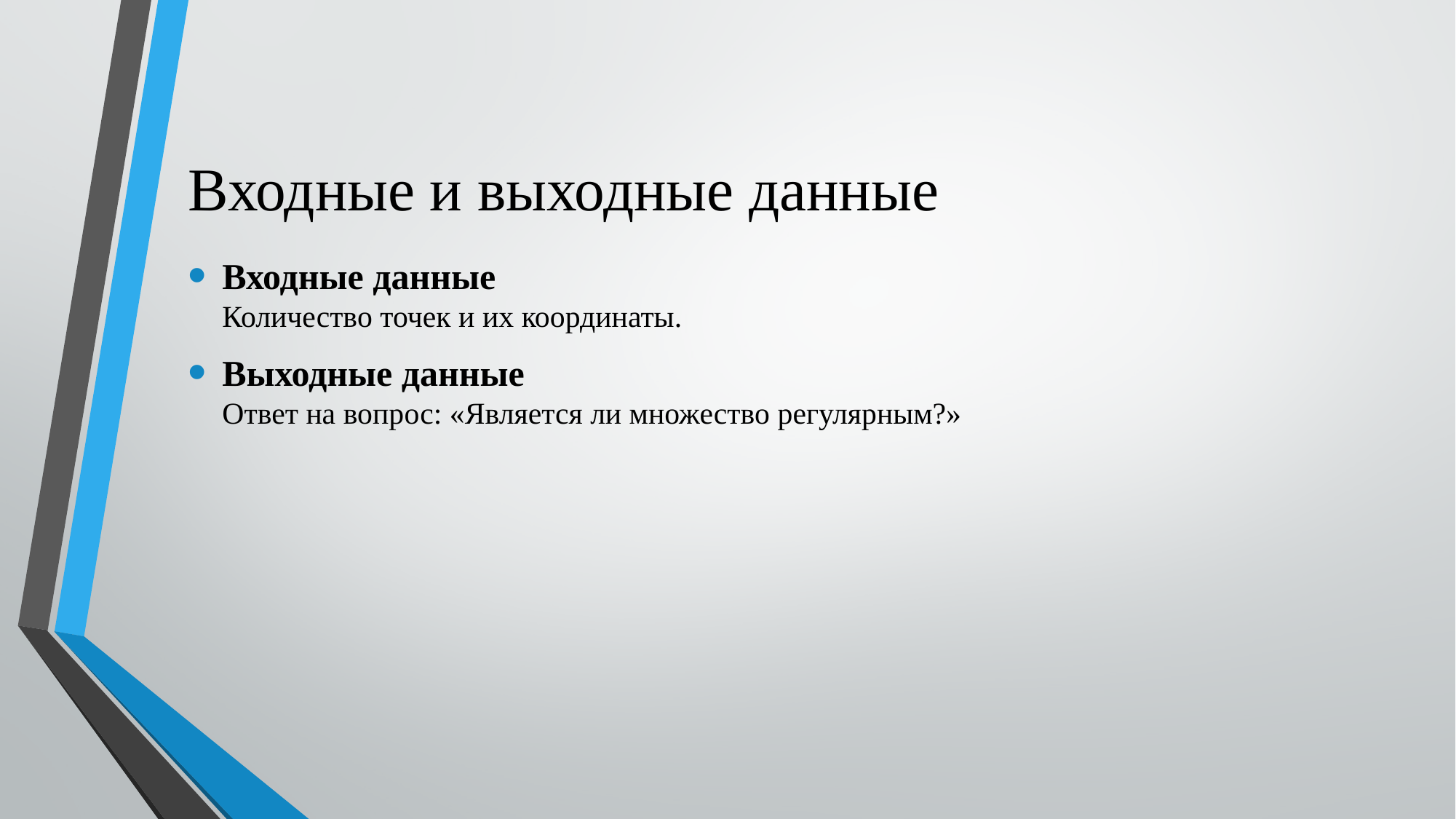

# Входные и выходные данные
Входные данные
Количество точек и их координаты.
Выходные данные
Ответ на вопрос: «Является ли множество регулярным?»